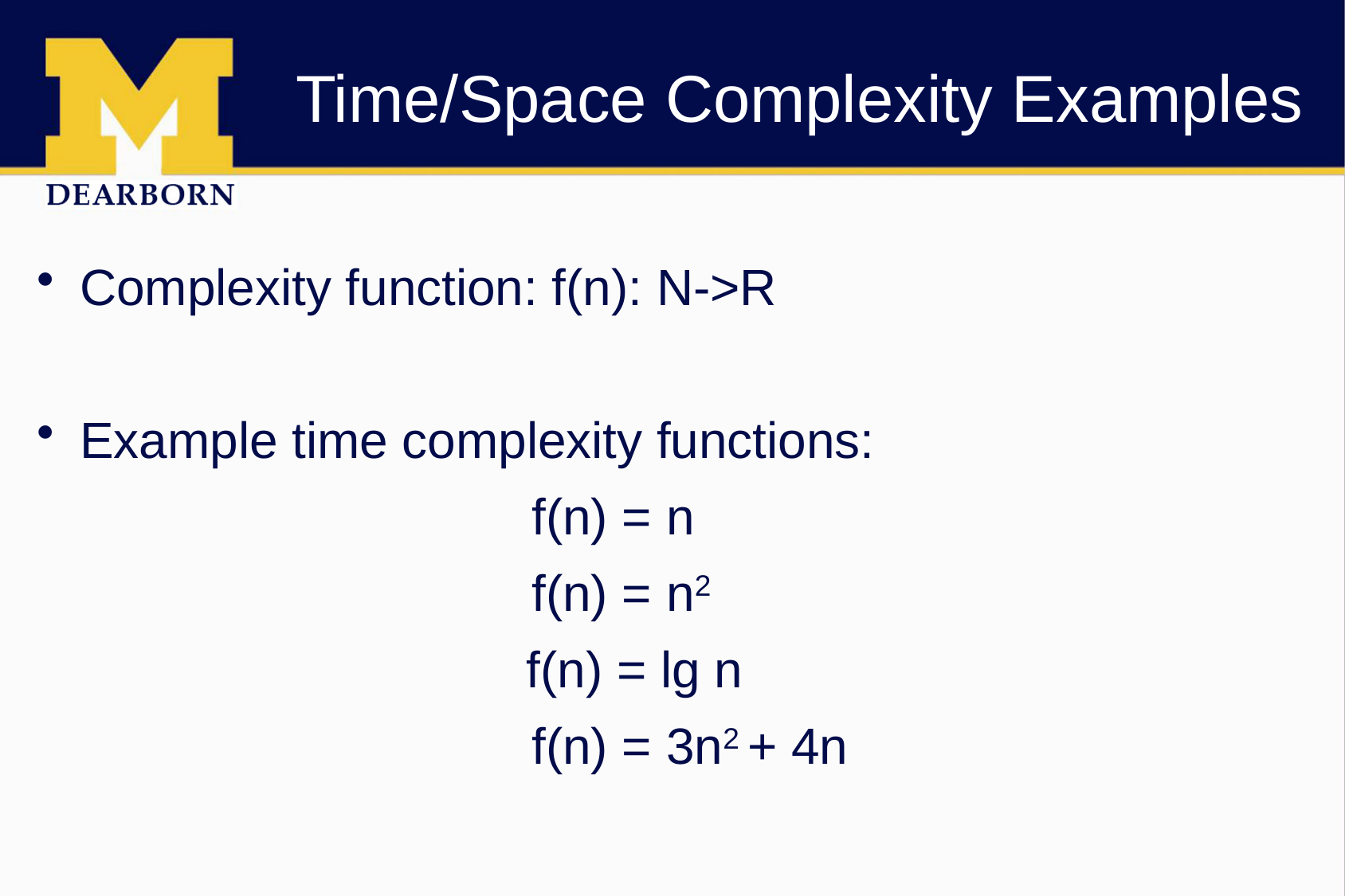

# Time/Space Complexity Examples
Complexity function: f(n): N->R

Example time complexity functions:
                                   f(n) = n
                                   f(n) = n2
                                      f(n) = lg n
                                   f(n) = 3n2 + 4n